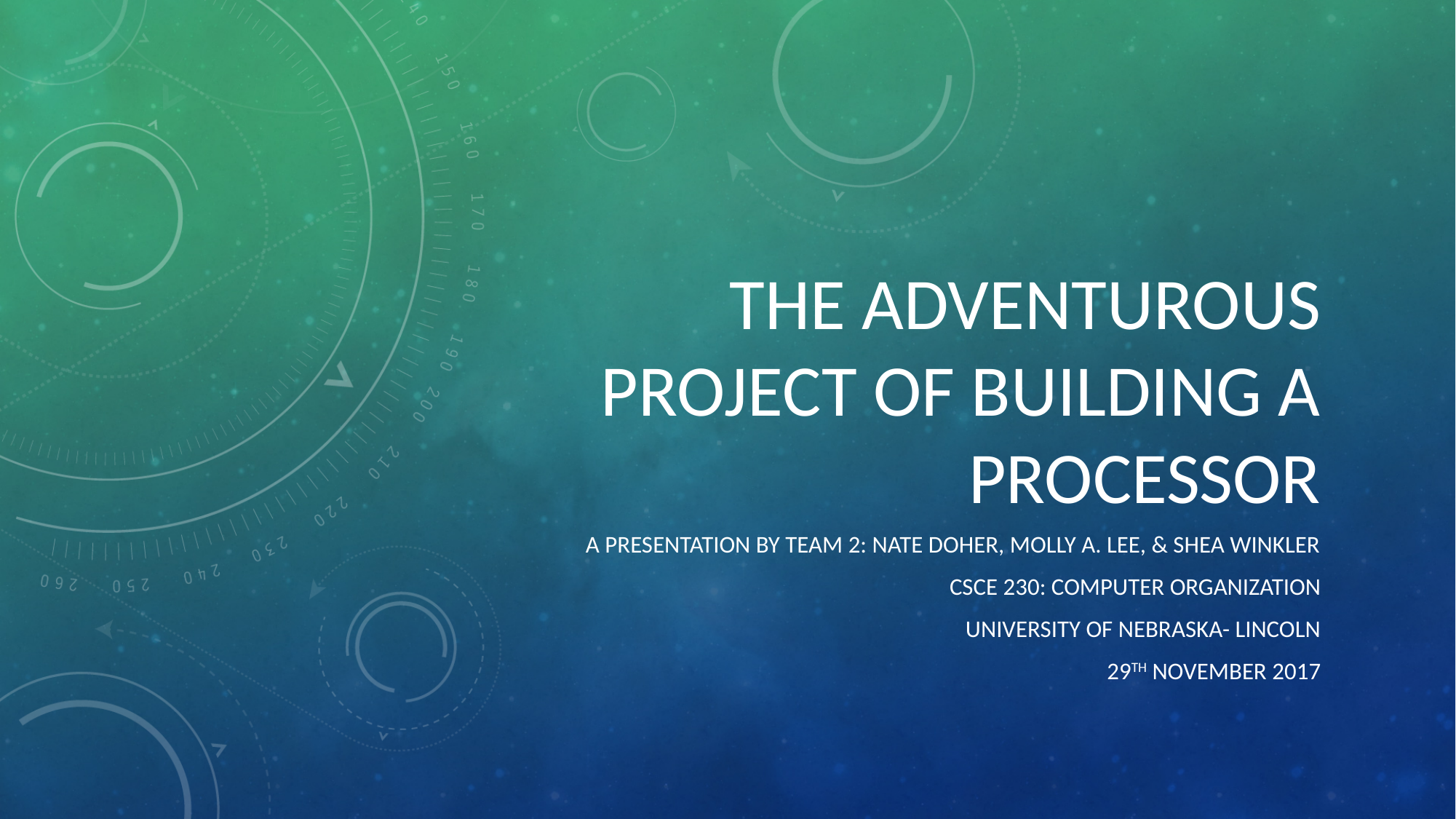

# The Adventurous Project of building a processor
A Presentation By TEAM 2: Nate Doher, molly A. lee, & Shea winkler
CSCE 230: Computer organization
university of Nebraska- lincoln
29th November 2017